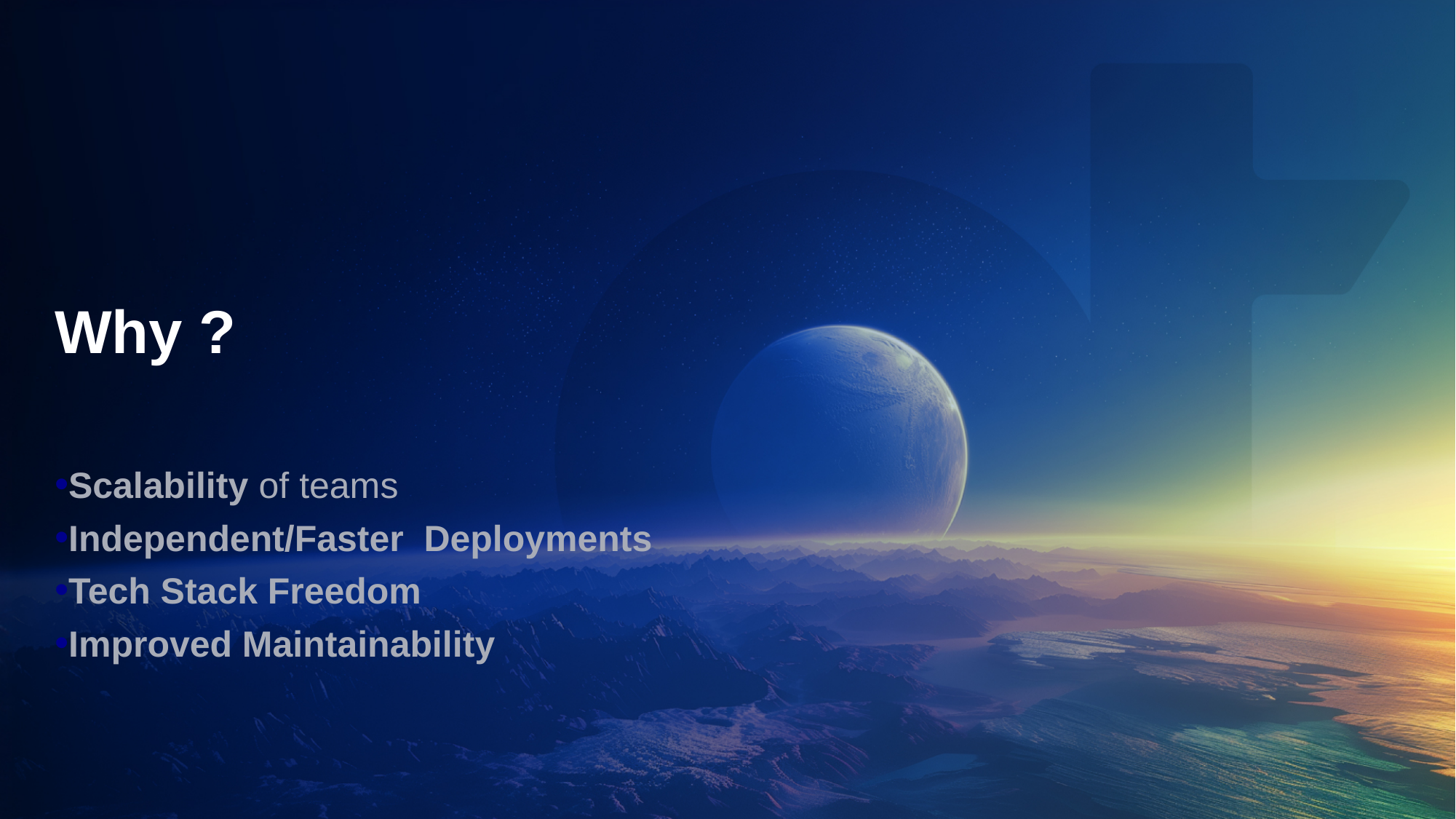

# Why ?
Scalability of teams
Independent/Faster  Deployments
Tech Stack Freedom
Improved Maintainability